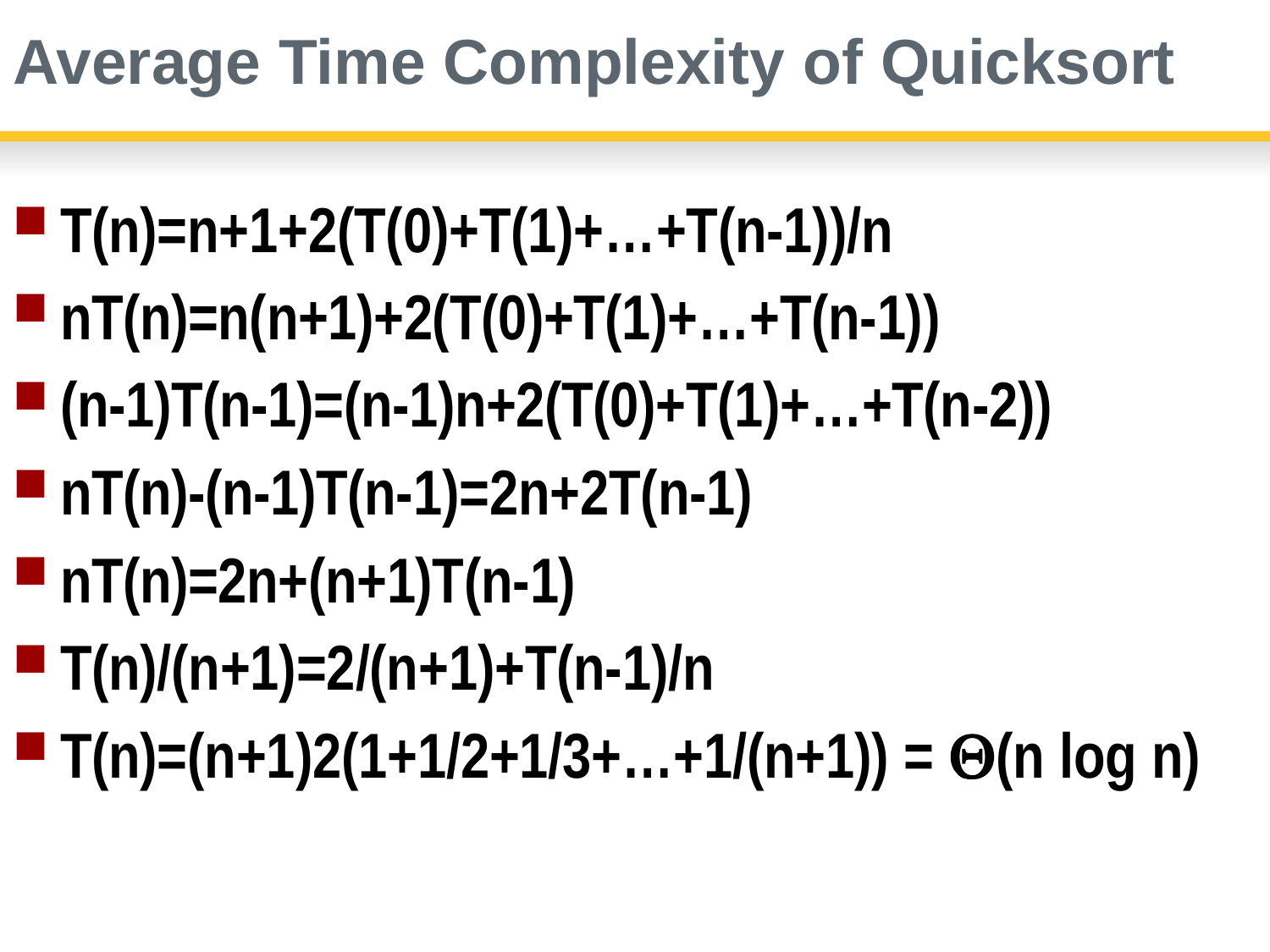

Average Time Complexity of Quicksort

T(n)=n+1+2(T(0)+T(1)+…+T(n-1))/n
nT(n)=n(n+1)+2(T(0)+T(1)+…+T(n-1))
(n-1)T(n-1)=(n-1)n+2(T(0)+T(1)+…+T(n-2))
nT(n)-(n-1)T(n-1)=2n+2T(n-1)
nT(n)=2n+(n+1)T(n-1)
T(n)/(n+1)=2/(n+1)+T(n-1)/n
T(n)=(n+1)2(1+1/2+1/3+…+1/(n+1)) = Θ(n log n)